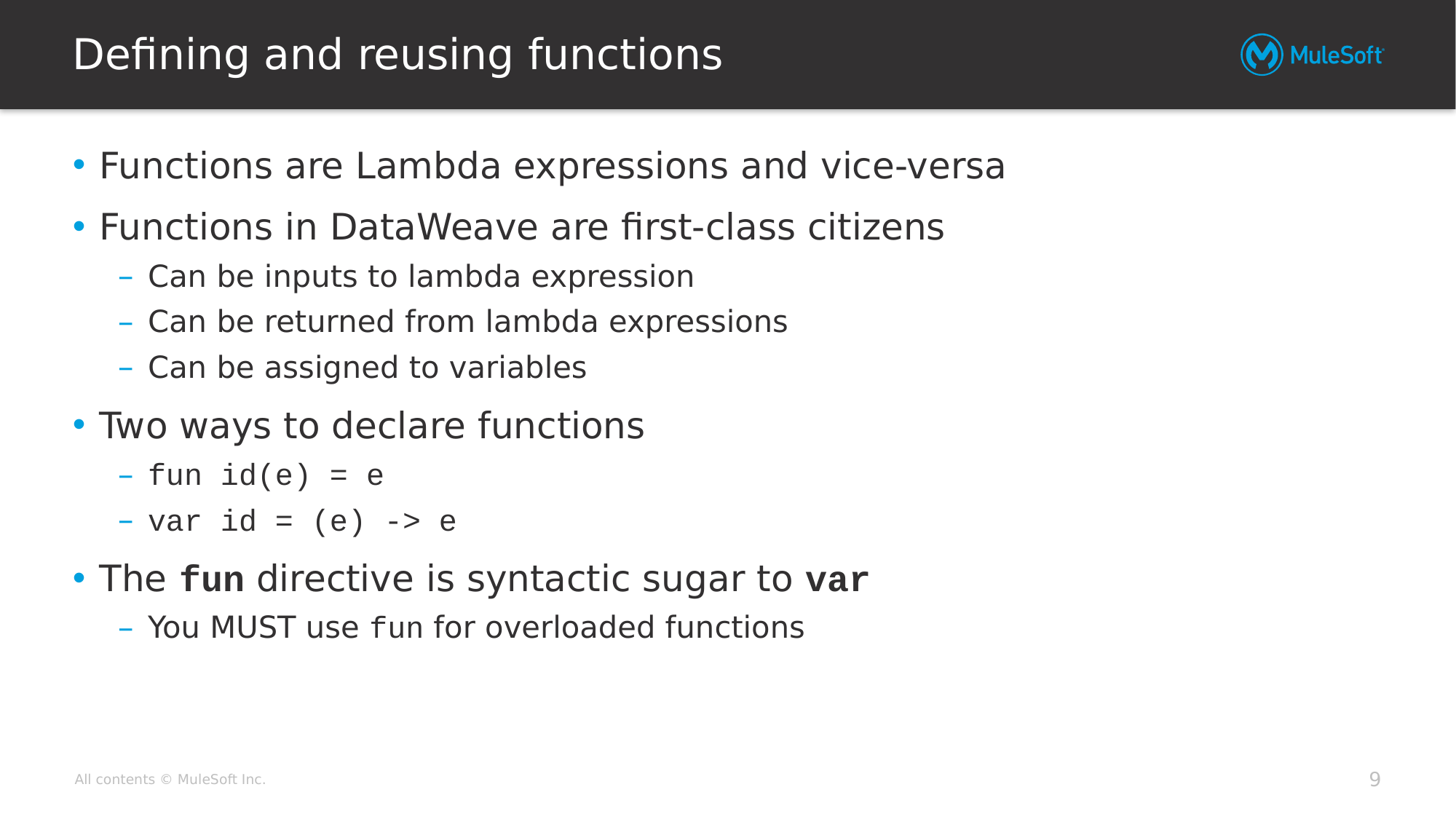

# Defining and reusing functions

Functions are Lambda expressions and vice-versa
Functions in DataWeave are first-class citizens
Can be inputs to lambda expression
Can be returned from lambda expressions
Can be assigned to variables
Two ways to declare functions
fun id(e) = e
var id = (e) -> e
The fun directive is syntactic sugar to var
You MUST use fun for overloaded functions

9